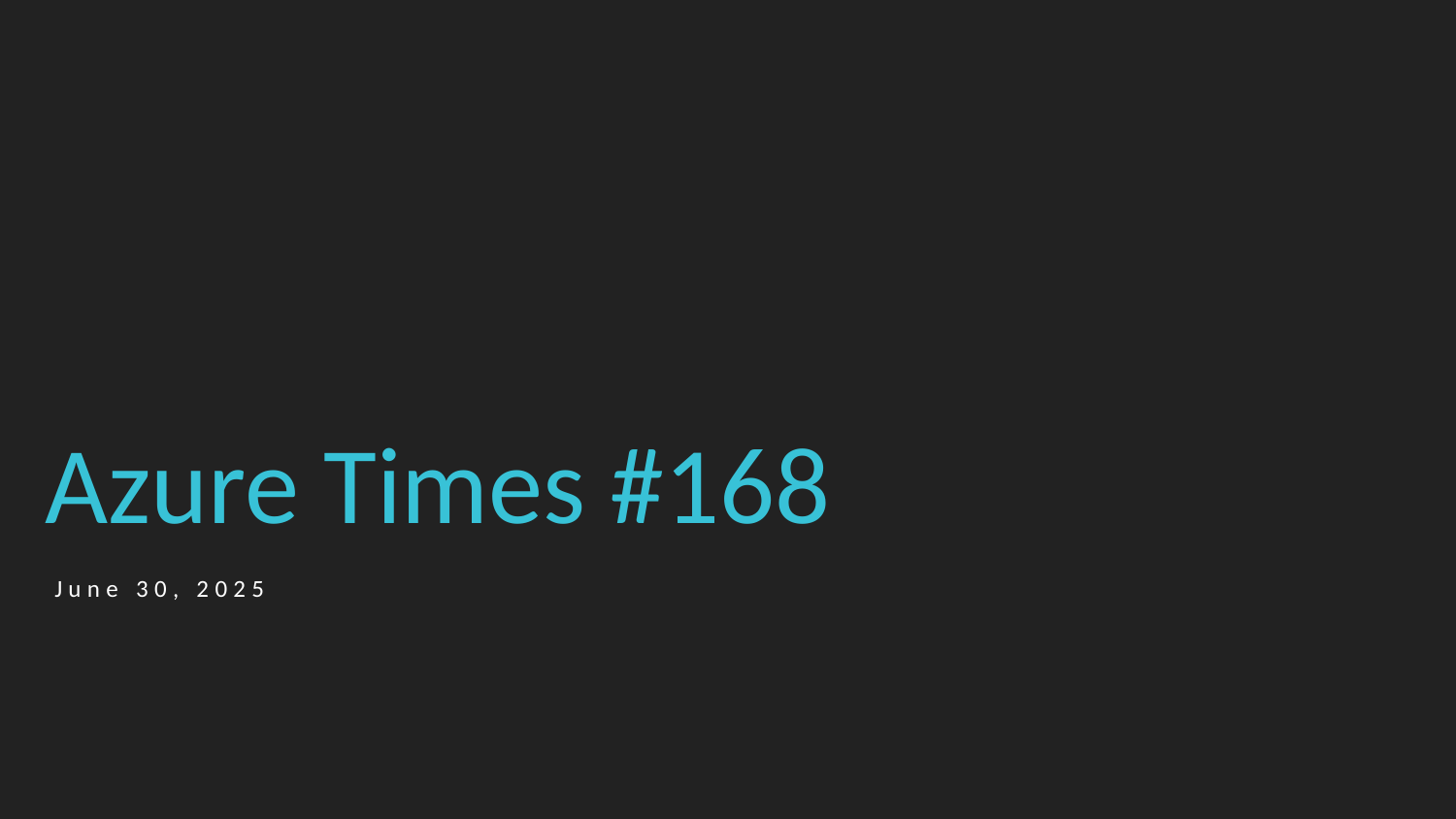

# Azure Times #168
June 30, 2025